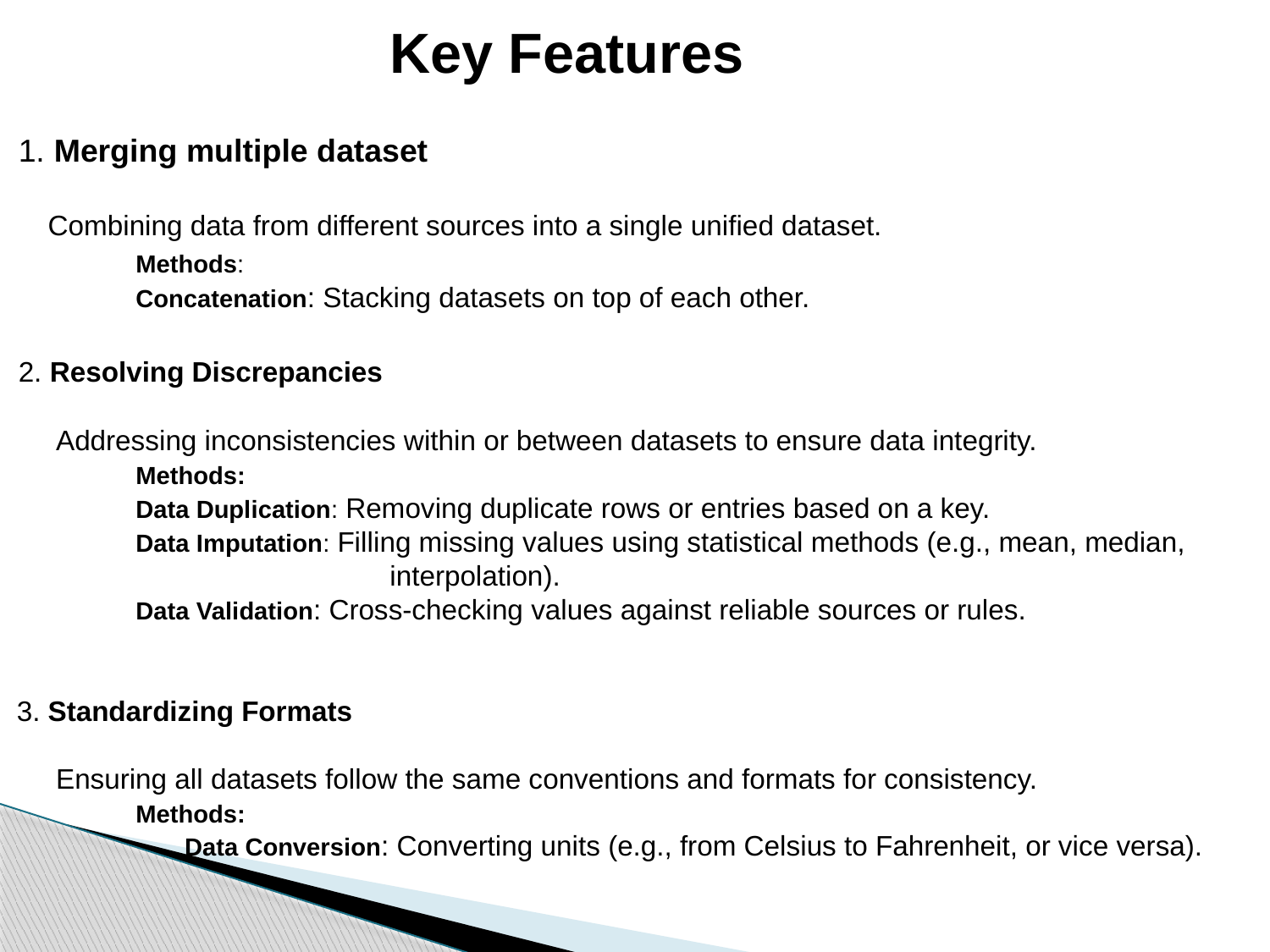

Key Features

 1. Merging multiple dataset

     Combining data from different sources into a single unified dataset.
  	Methods:
 	Concatenation: Stacking datasets on top of each other.

 2. Resolving Discrepancies

      Addressing inconsistencies within or between datasets to ensure data integrity.
  	Methods:
  	Data Duplication: Removing duplicate rows or entries based on a key.
 	Data Imputation: Filling missing values using statistical methods (e.g., mean, median, 			interpolation).
  	Data Validation: Cross-checking values against reliable sources or rules.

 3. Standardizing Formats

      Ensuring all datasets follow the same conventions and formats for consistency.
   	Methods:
   	       Data Conversion: Converting units (e.g., from Celsius to Fahrenheit, or vice versa).